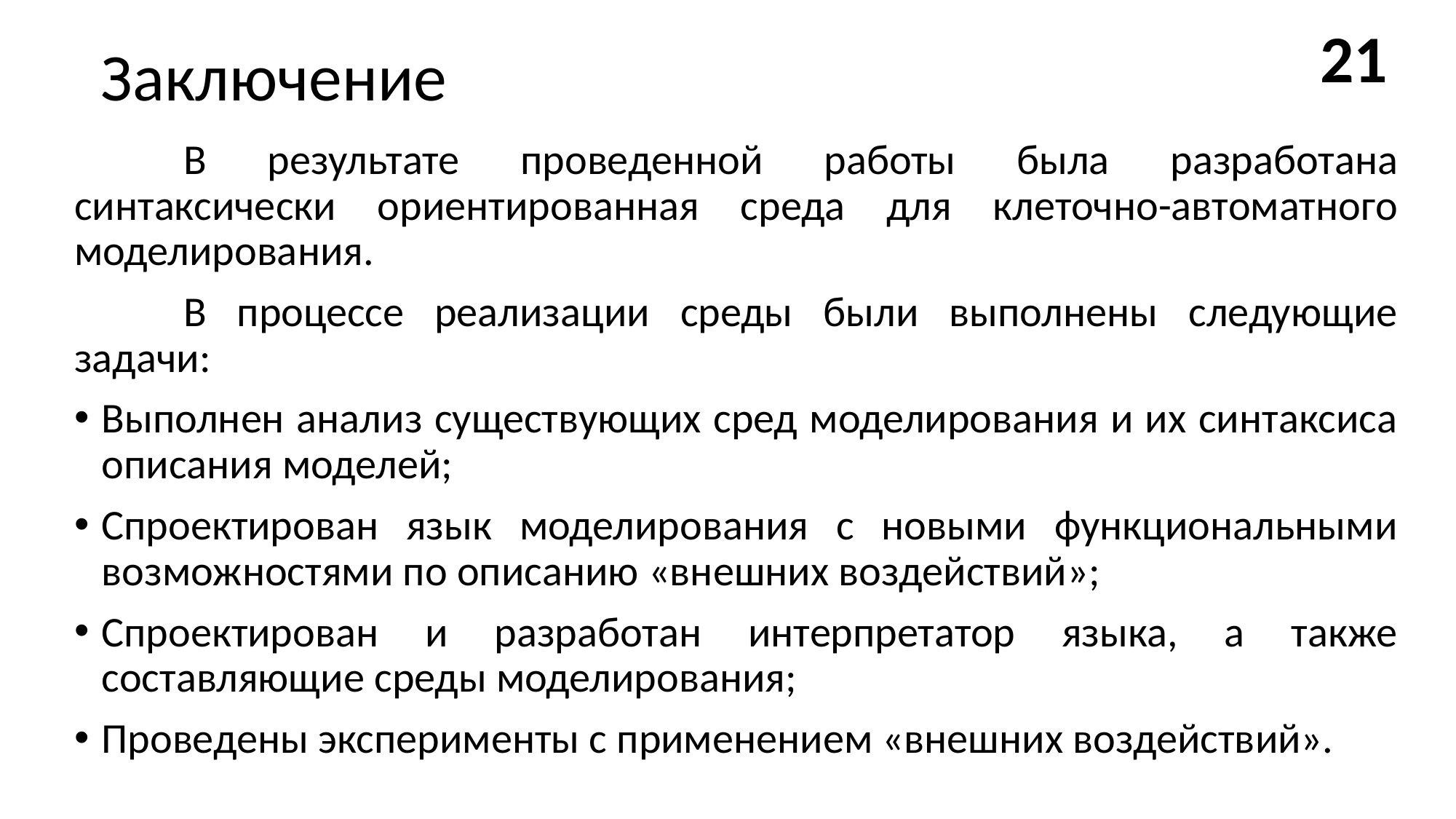

# Заключение
21
	В результате проведенной работы была разработана синтаксически ориентированная среда для клеточно-автоматного моделирования.
	В процессе реализации среды были выполнены следующие задачи:
Выполнен анализ существующих сред моделирования и их синтаксиса описания моделей;
Спроектирован язык моделирования с новыми функциональными возможностями по описанию «внешних воздействий»;
Спроектирован и разработан интерпретатор языка, а также составляющие среды моделирования;
Проведены эксперименты с применением «внешних воздействий».